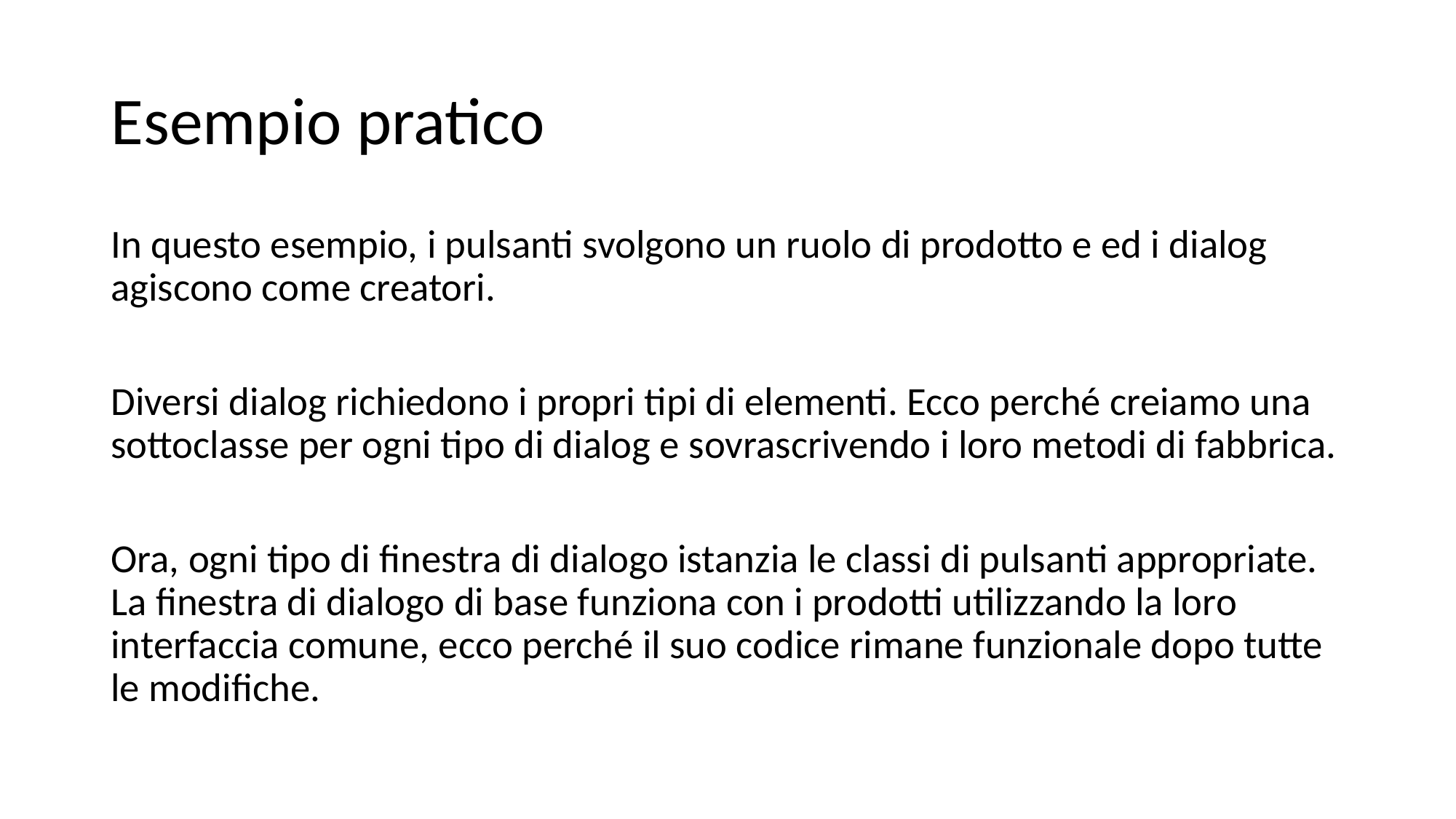

# Esempio pratico
In questo esempio, i pulsanti svolgono un ruolo di prodotto e ed i dialog agiscono come creatori.

Diversi dialog richiedono i propri tipi di elementi. Ecco perché creiamo una sottoclasse per ogni tipo di dialog e sovrascrivendo i loro metodi di fabbrica.

Ora, ogni tipo di finestra di dialogo istanzia le classi di pulsanti appropriate. La finestra di dialogo di base funziona con i prodotti utilizzando la loro interfaccia comune, ecco perché il suo codice rimane funzionale dopo tutte le modifiche.